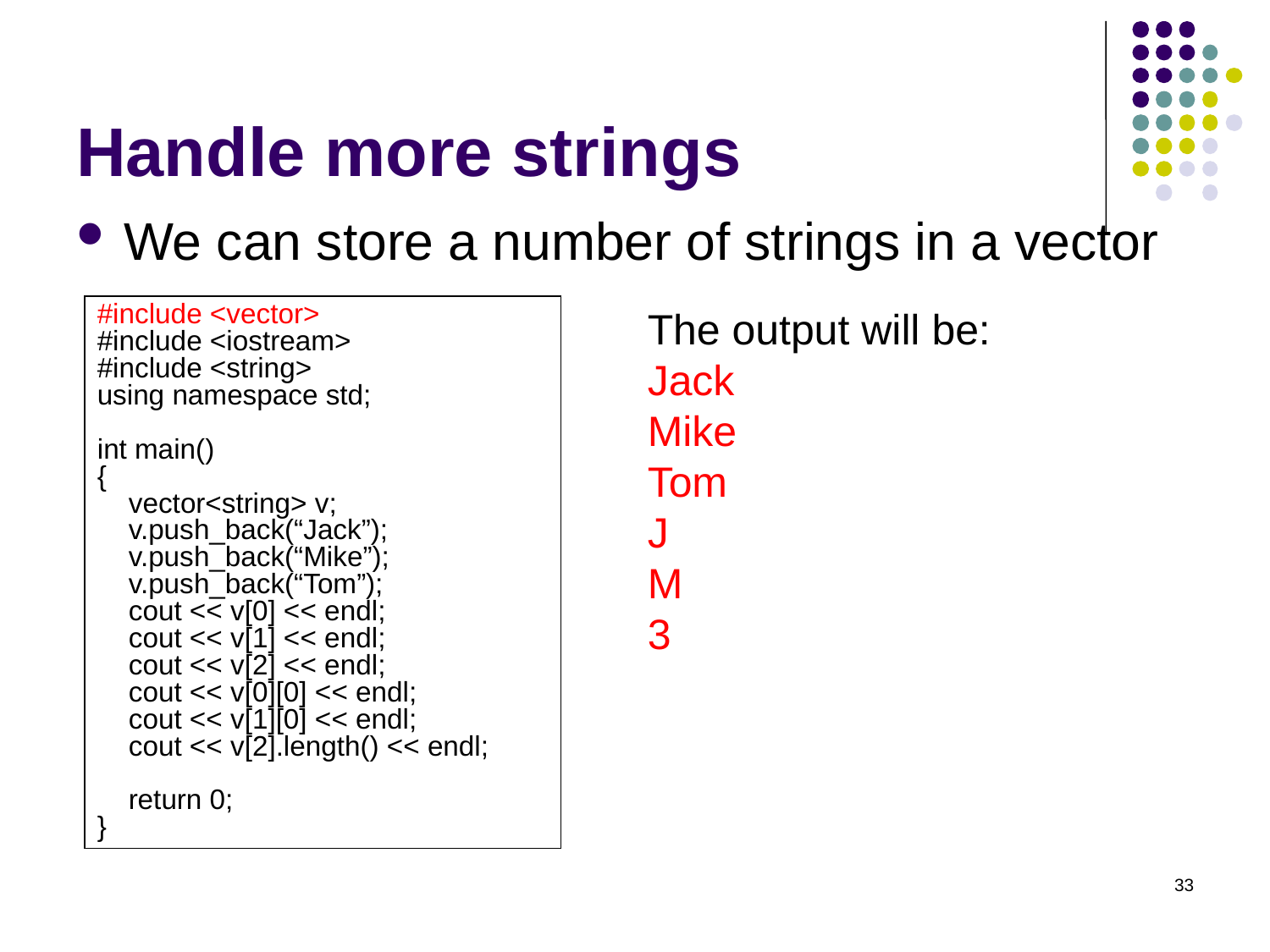

# Handle more strings
We can store a number of strings in a vector
#include <vector>
#include <iostream>
#include <string>
using namespace std;

int main()
{
    vector<string> v;
    v.push_back(“Jack”);
    v.push_back(“Mike”);
    v.push_back(“Tom”);
    cout << v[0] << endl;
    cout << v[1] << endl;
    cout << v[2] << endl;
    cout << v[0][0] << endl;
    cout << v[1][0] << endl;
    cout << v[2].length() << endl;

    return 0;
}
The output will be:
Jack
Mike
Tom
J
M
3
33